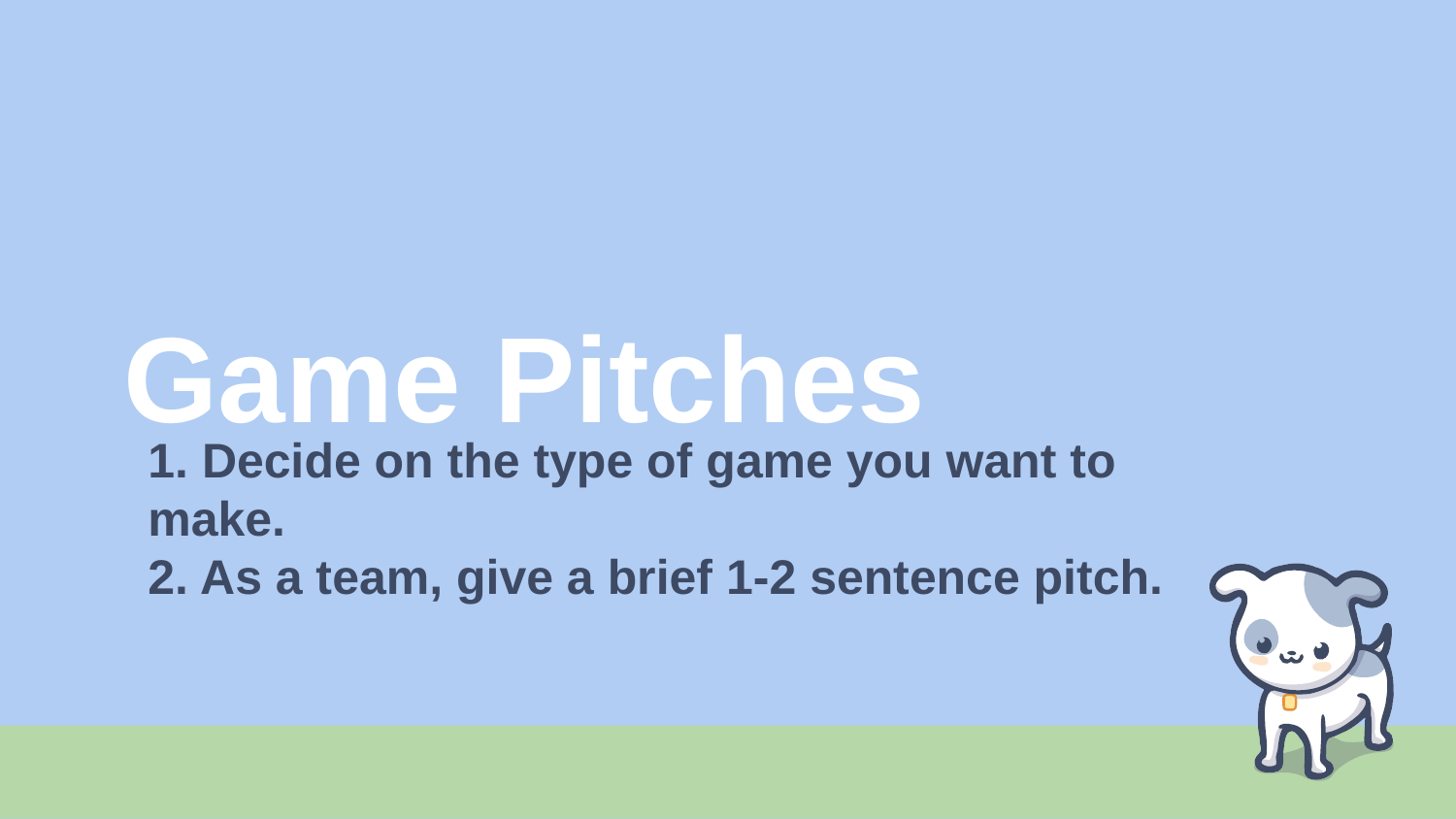

Game Pitches
1. Decide on the type of game you want to make.
2. As a team, give a brief 1-2 sentence pitch.